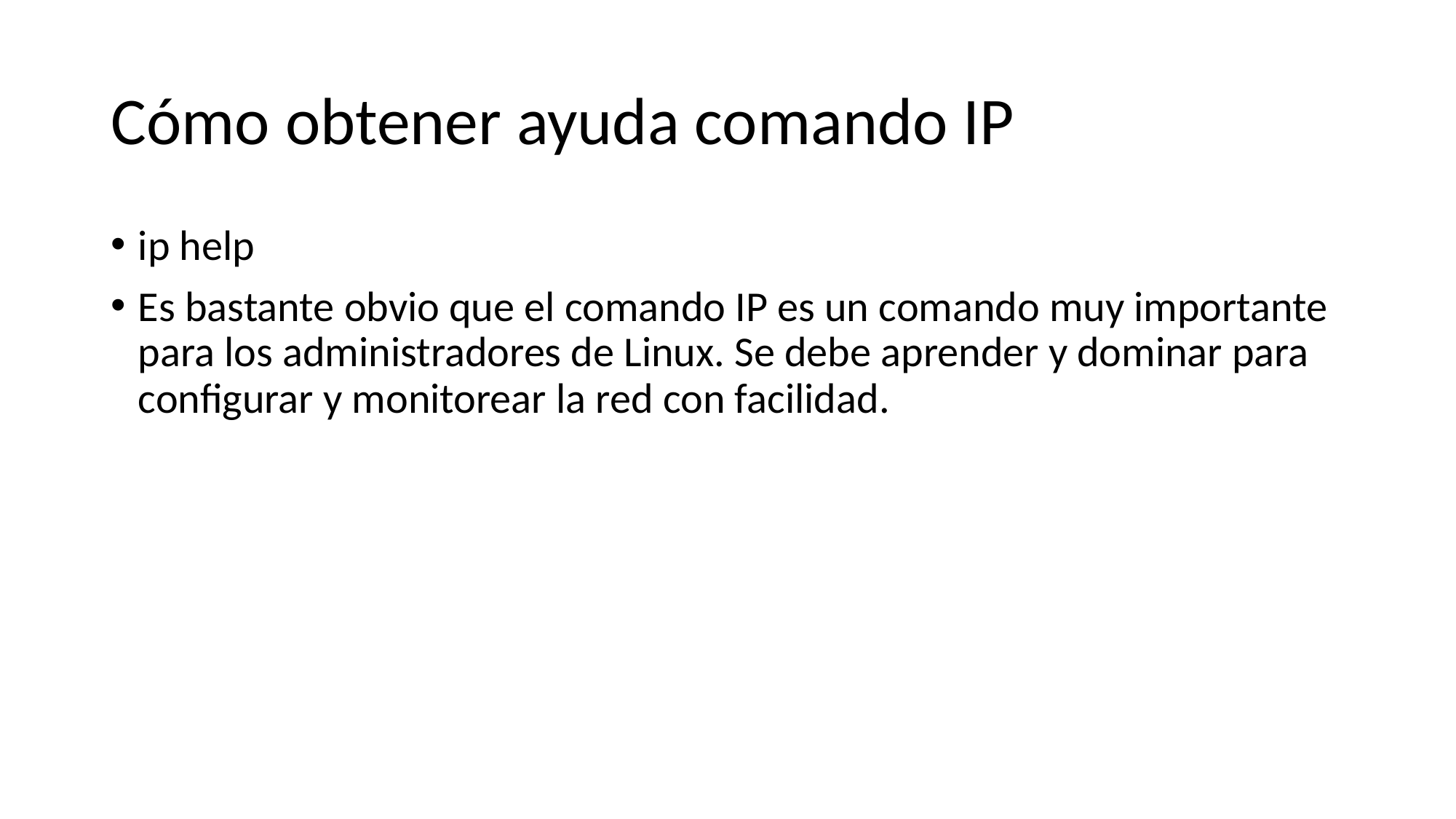

# Cómo obtener ayuda comando IP
ip help
Es bastante obvio que el comando IP es un comando muy importante para los administradores de Linux. Se debe aprender y dominar para configurar y monitorear la red con facilidad.